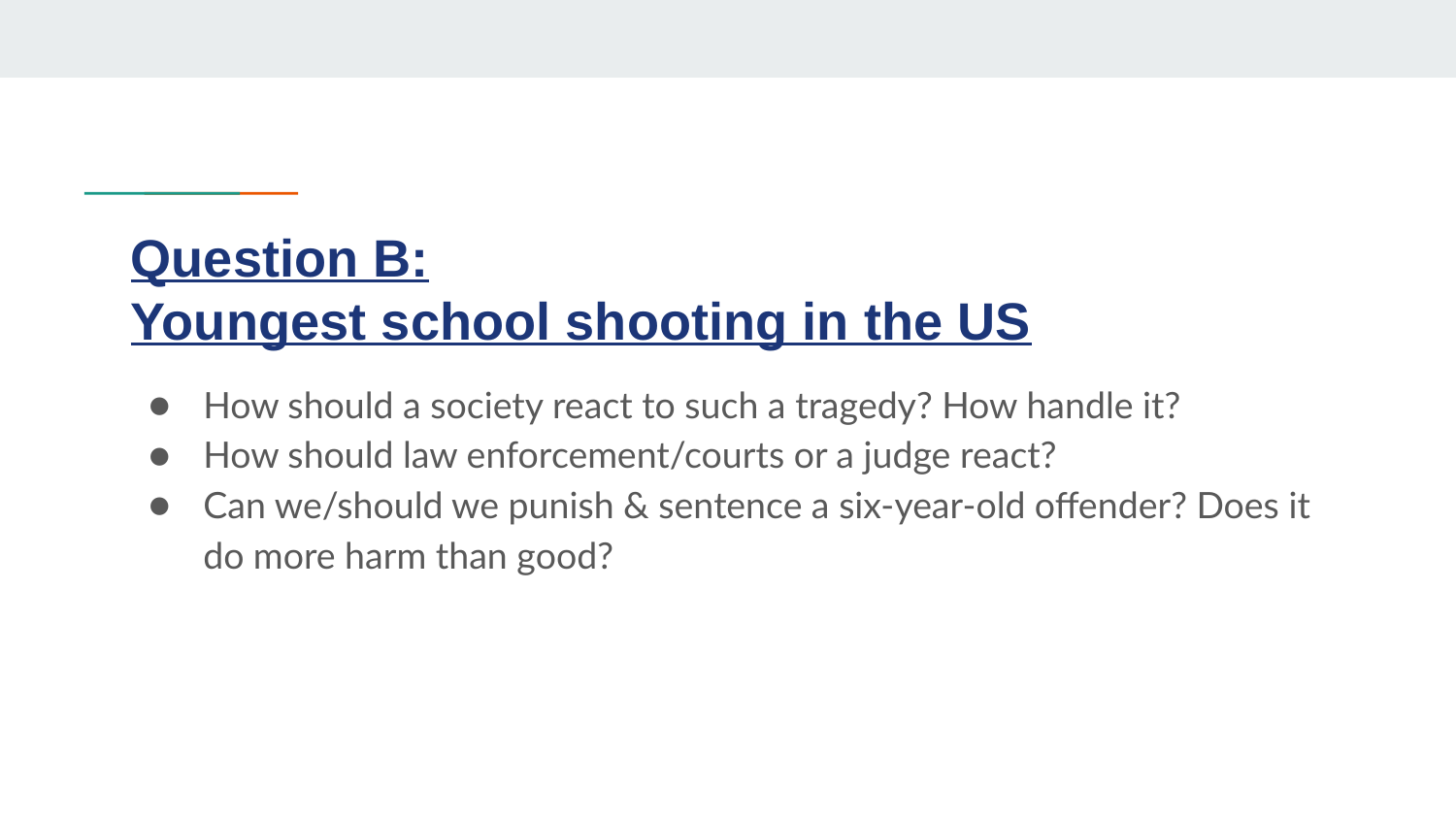

# Question B:
Youngest school shooting in the US
How should a society react to such a tragedy? How handle it?
How should law enforcement/courts or a judge react?
Can we/should we punish & sentence a six-year-old offender? Does it do more harm than good?